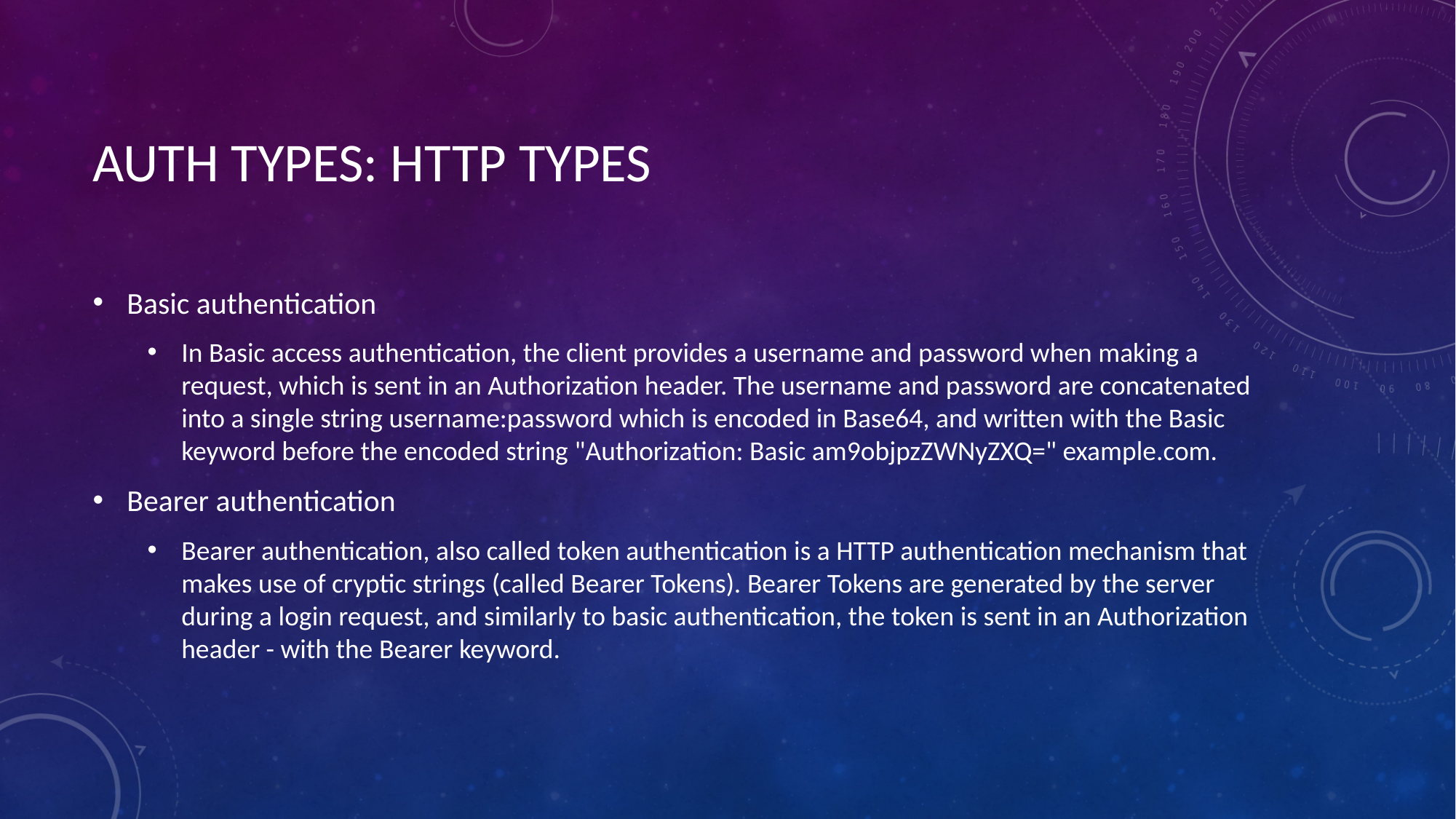

# Auth Types: HTTP types
Basic authentication
In Basic access authentication, the client provides a username and password when making a request, which is sent in an Authorization header. The username and password are concatenated into a single string username:password which is encoded in Base64, and written with the Basic keyword before the encoded string "Authorization: Basic am9objpzZWNyZXQ=" example.com.
Bearer authentication
Bearer authentication, also called token authentication is a HTTP authentication mechanism that makes use of cryptic strings (called Bearer Tokens). Bearer Tokens are generated by the server during a login request, and similarly to basic authentication, the token is sent in an Authorization header - with the Bearer keyword.